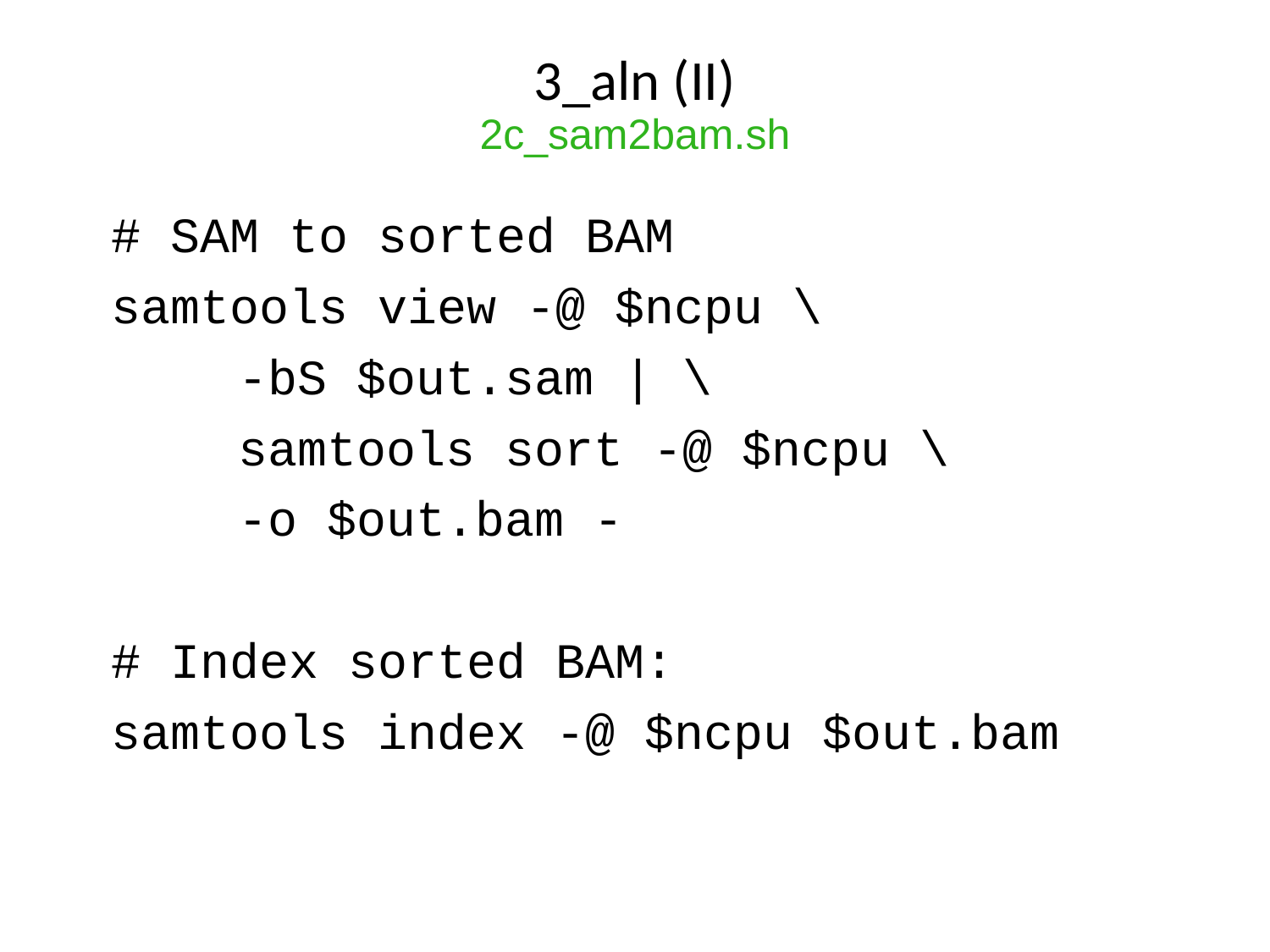

# 3_aln (II) 2c_sam2bam.sh
# SAM to sorted BAM
samtools view -@ $ncpu \
	-bS $out.sam | \
	samtools sort -@ $ncpu \
	-o $out.bam -

# Index sorted BAM:
samtools index -@ $ncpu $out.bam